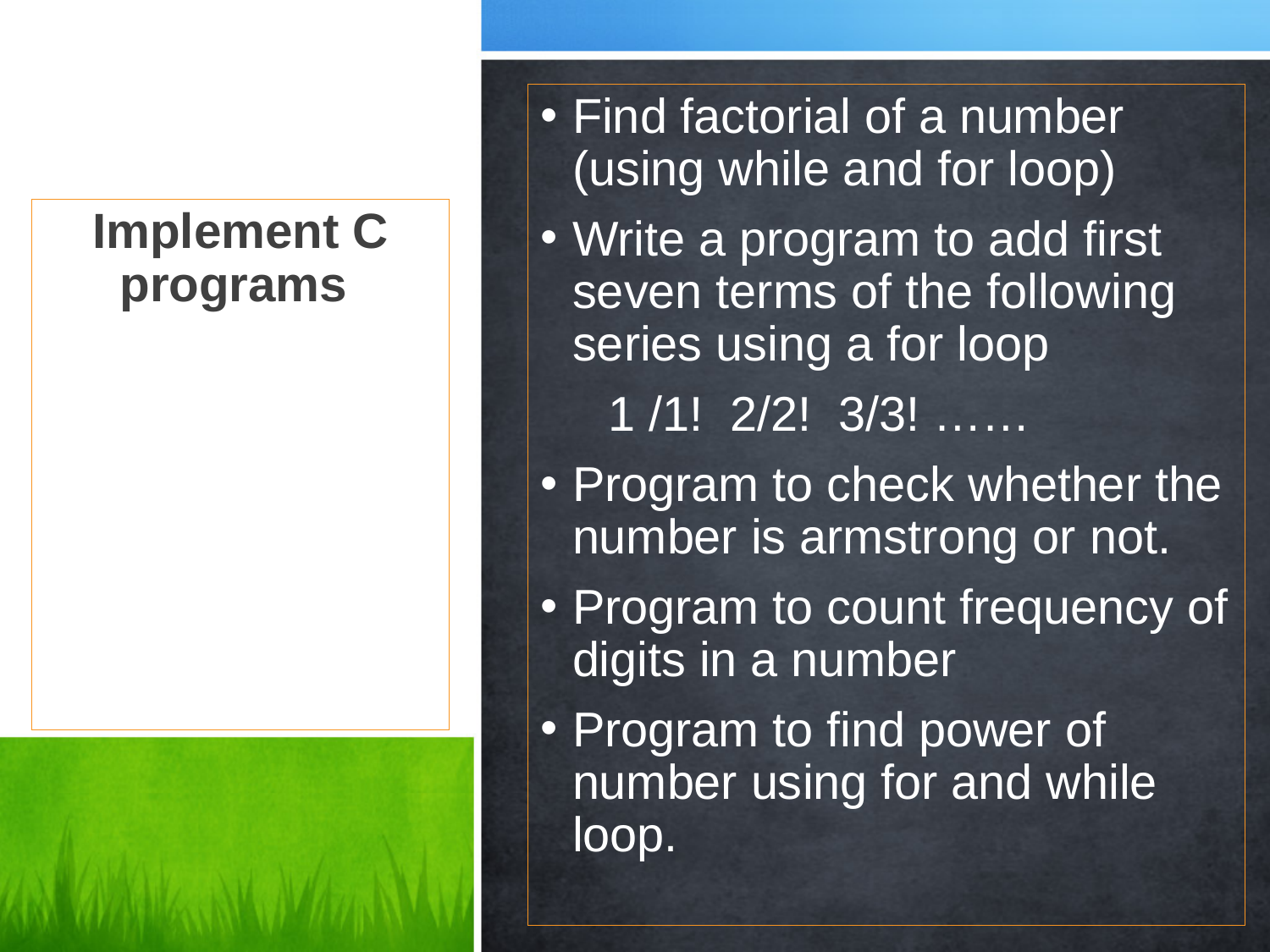

Find factorial of a number (using while and for loop)
Write a program to add first seven terms of the following series using a for loop
     1 /1!  2/2!  3/3! ……
Program to check whether the number is armstrong or not.
Program to count frequency of digits in a number
Program to find power of number using for and while loop.

Implement C programs